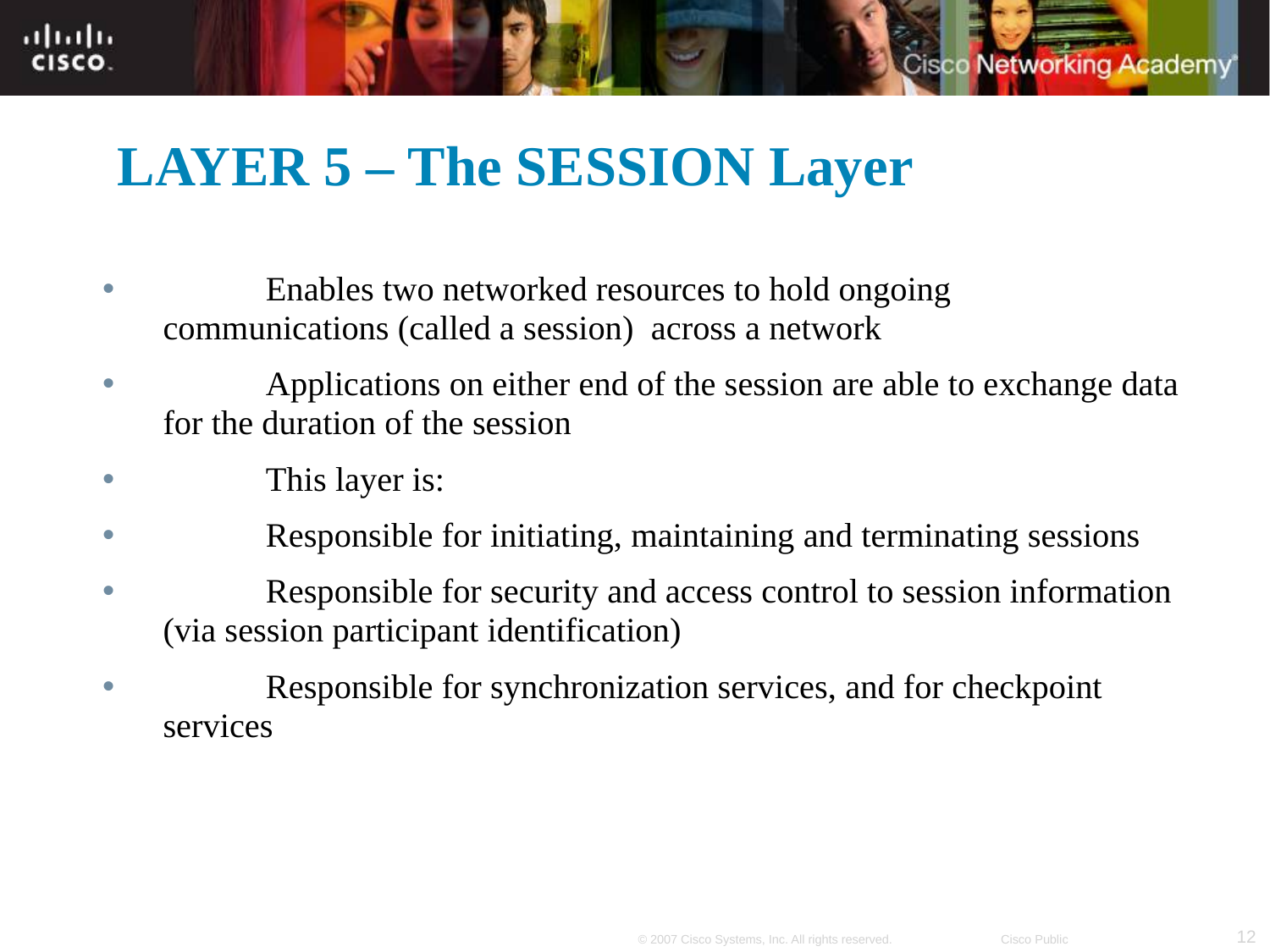

# LAYER 5 – The SESSION Layer
	Enables two networked resources to hold ongoing communications (called a session)  across a network
	Applications on either end of the session are able to exchange data for the duration of the session
	This layer is:
	Responsible for initiating, maintaining and terminating sessions
	Responsible for security and access control to session information (via session participant identification)
	Responsible for synchronization services, and for checkpoint services